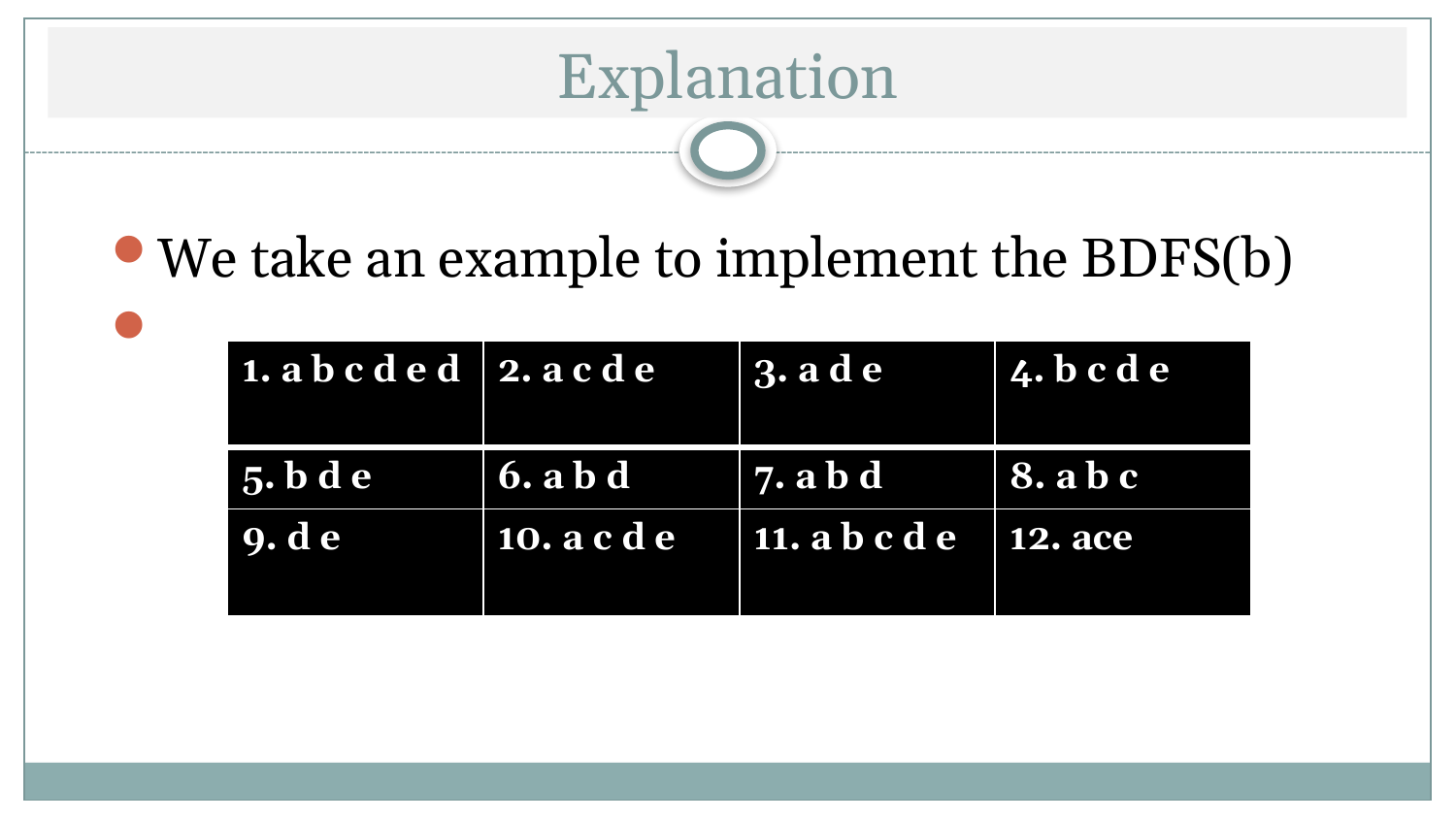

# Explanation
We take an example to implement the BDFS(b)

| 1. a b c d e d | 2. a c d e | 3. a d e | 4. b c d e |
| --- | --- | --- | --- |
| 5. b d e | 6. a b d | 7. a b d | 8. a b c |
| 9. d e | 10. a c d e | 11. a b c d e | 12. ace |